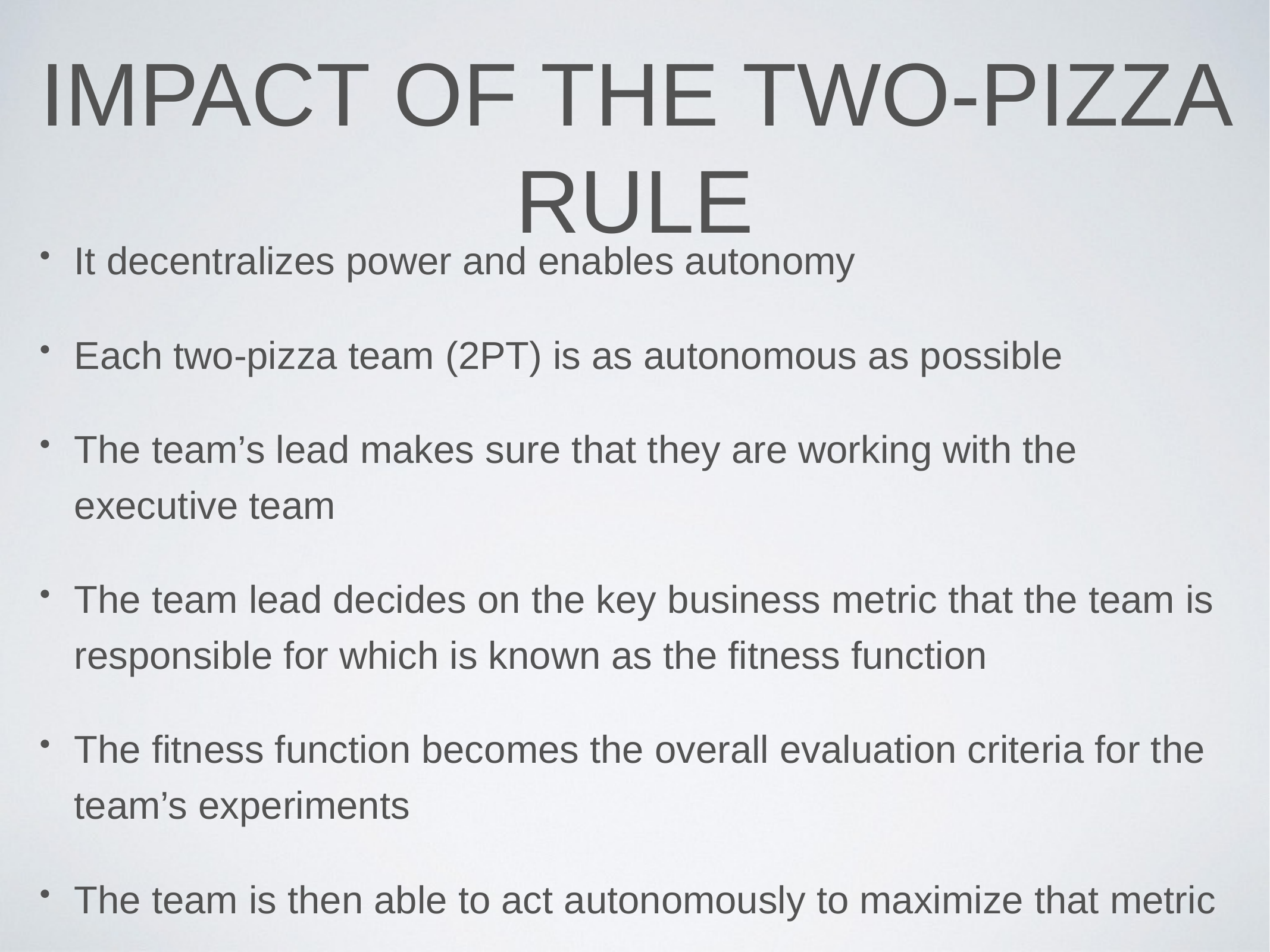

# Impact of the two-PIZZA RULE
It decentralizes power and enables autonomy
Each two-pizza team (2PT) is as autonomous as possible
The team’s lead makes sure that they are working with the executive team
The team lead decides on the key business metric that the team is responsible for which is known as the fitness function
The fitness function becomes the overall evaluation criteria for the team’s experiments
The team is then able to act autonomously to maximize that metric